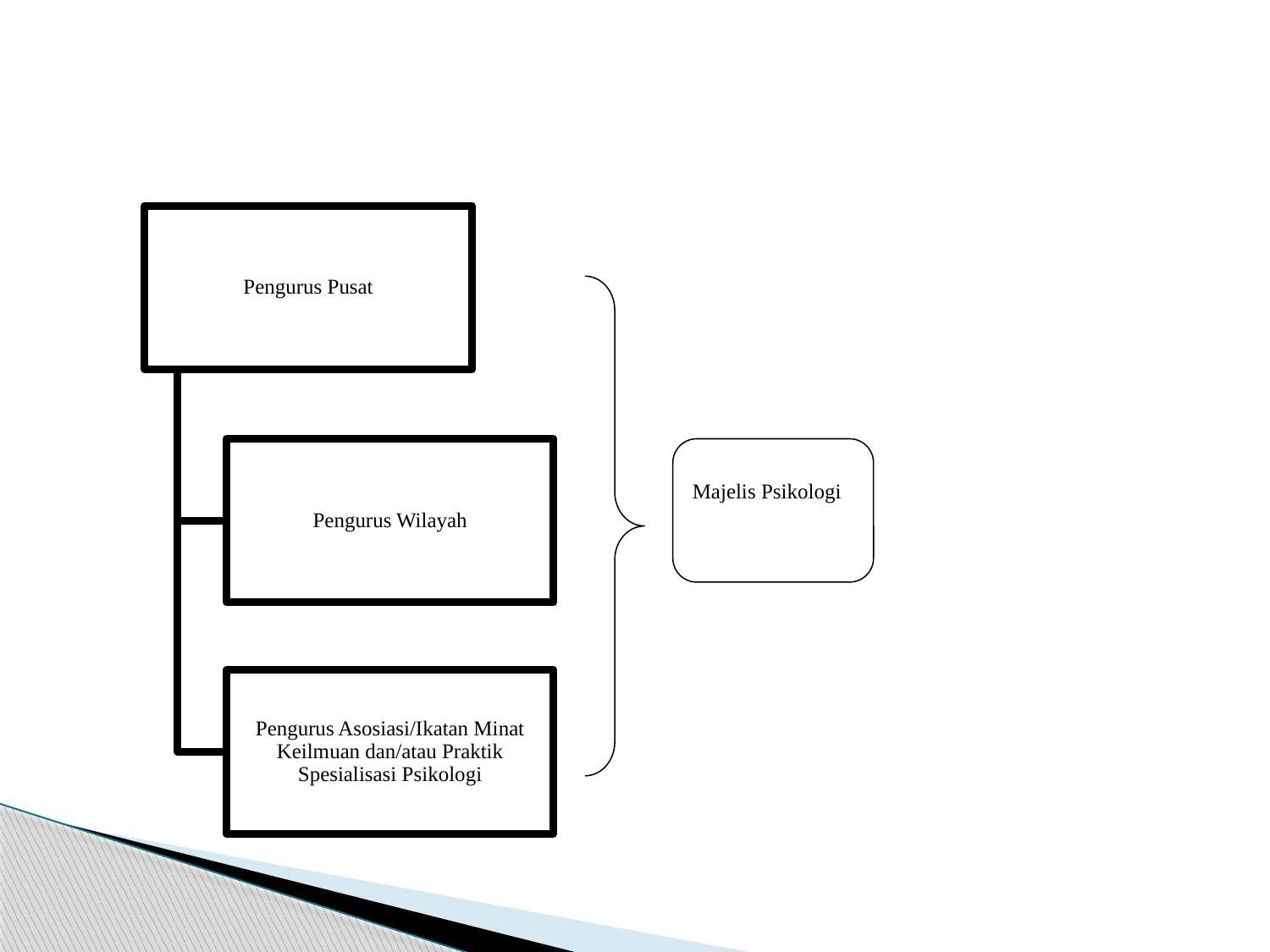

#
Pengurus Pusat
Pengurus Wilayah
Pengurus Asosiasi/Ikatan Minat Keilmuan dan/atau Praktik Spesialisasi Psikologi

Majelis Psikologi